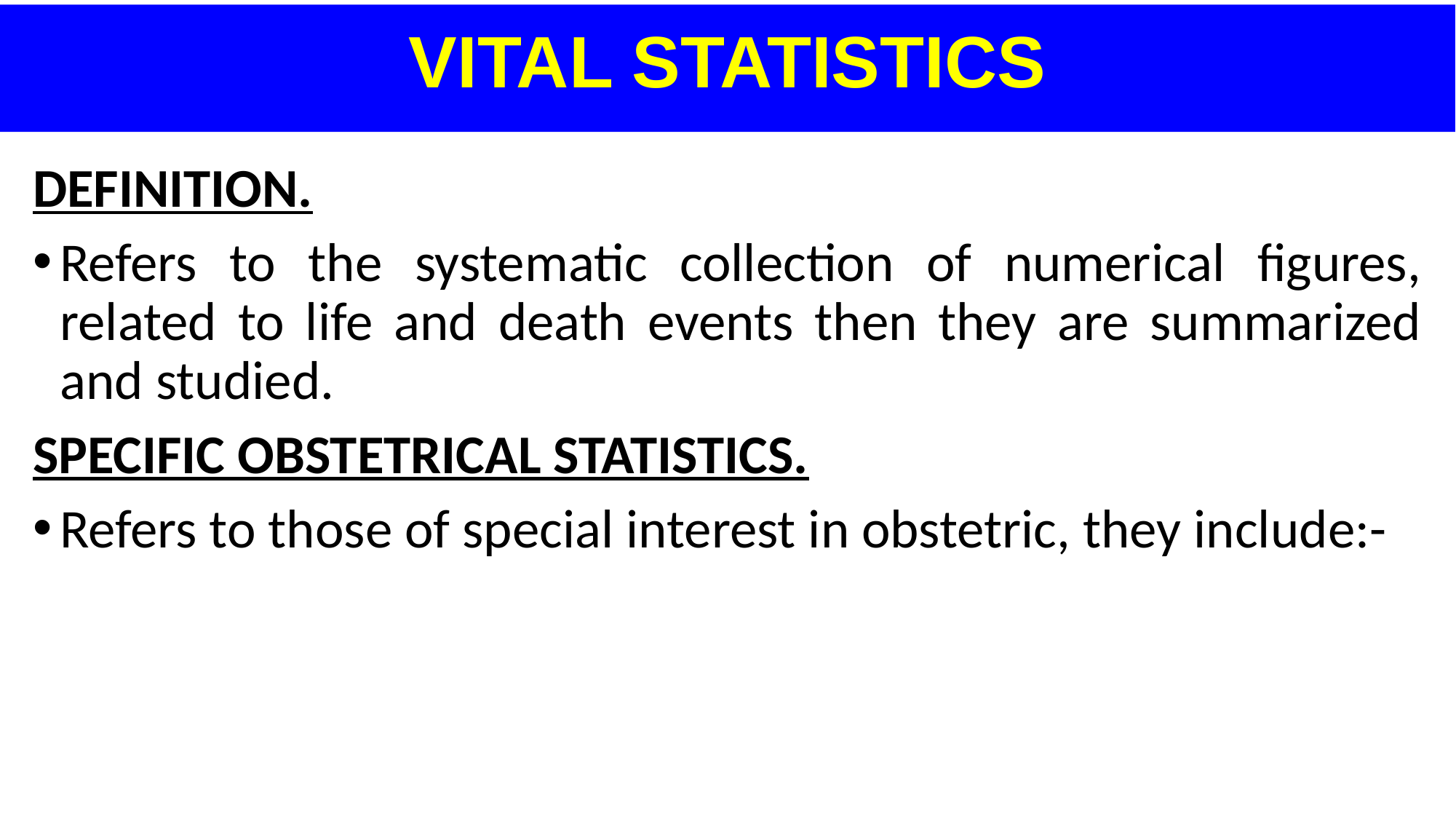

# VITAL STATISTICS
DEFINITION.
Refers to the systematic collection of numerical figures, related to life and death events then they are summarized and studied.
SPECIFIC OBSTETRICAL STATISTICS.
Refers to those of special interest in obstetric, they include:-